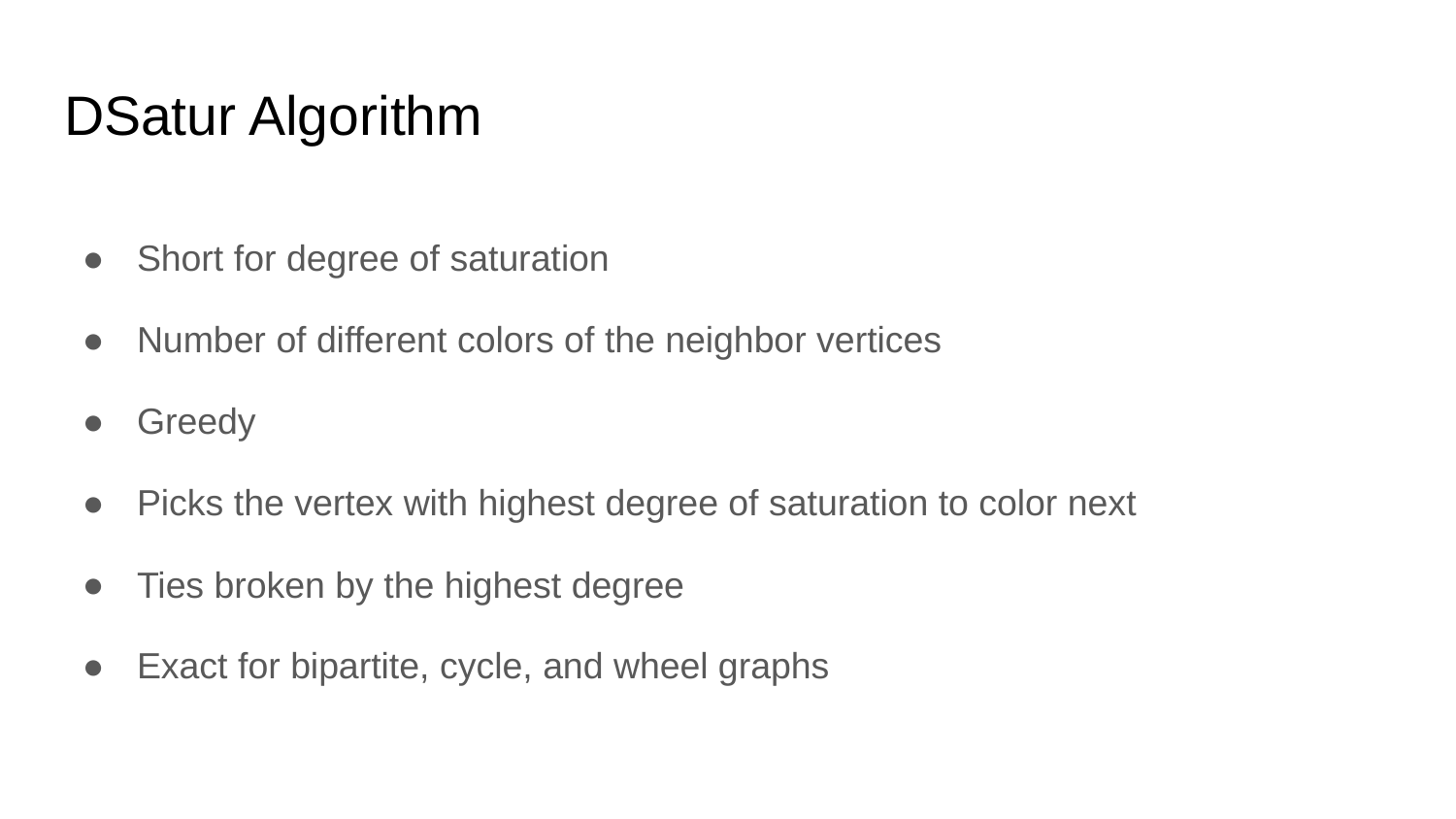

# DSatur Algorithm
Short for degree of saturation
Number of different colors of the neighbor vertices
Greedy
Picks the vertex with highest degree of saturation to color next
Ties broken by the highest degree
Exact for bipartite, cycle, and wheel graphs